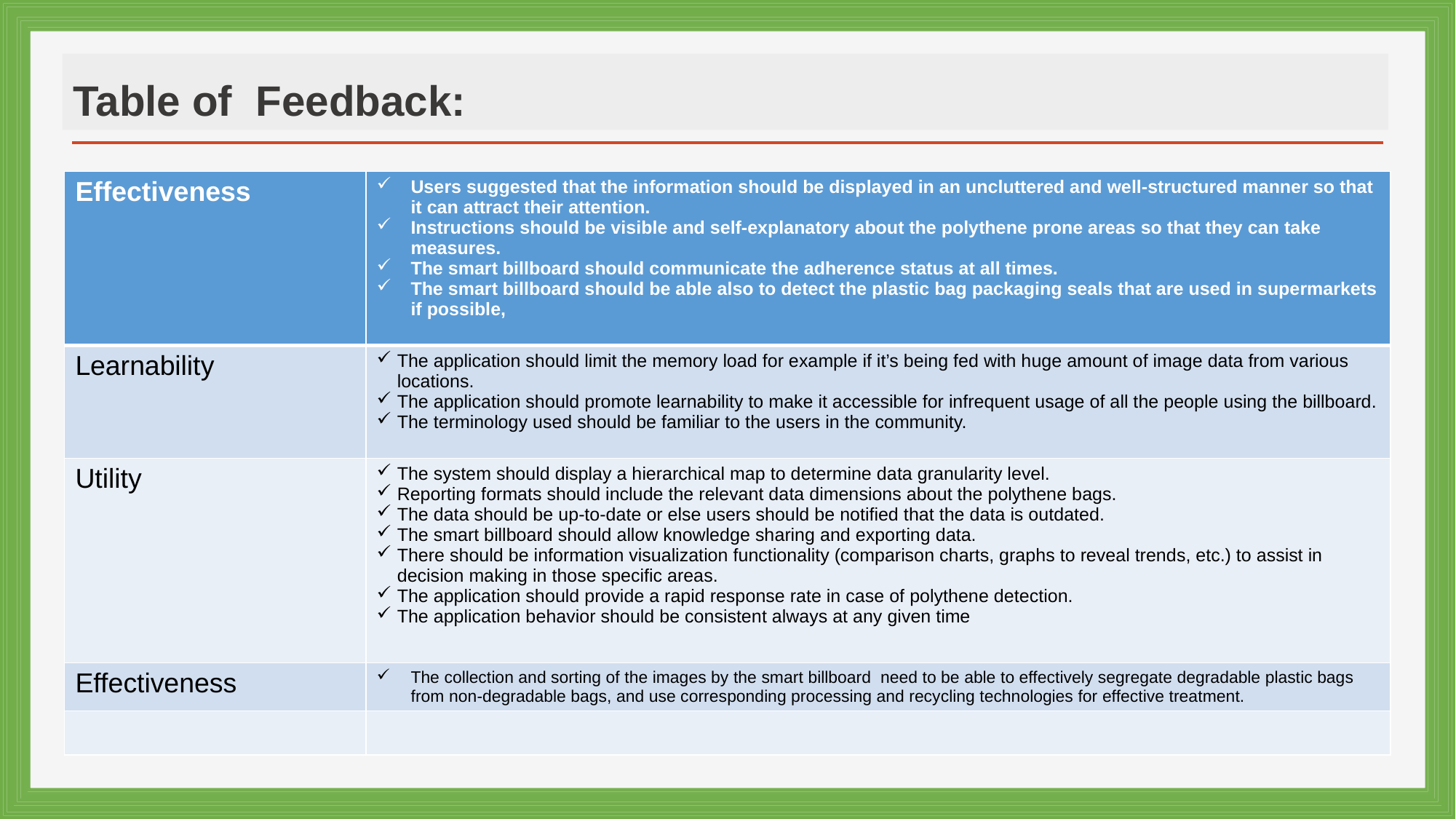

# Table of  Feedback:
| Effectiveness | Users suggested that the information should be displayed in an uncluttered and well-structured manner so that it can attract their attention. Instructions should be visible and self-explanatory about the polythene prone areas so that they can take measures. The smart billboard should communicate the adherence status at all times. The smart billboard should be able also to detect the plastic bag packaging seals that are used in supermarkets if possible, |
| --- | --- |
| Learnability | The application should limit the memory load for example if it’s being fed with huge amount of image data from various locations. The application should promote learnability to make it accessible for infrequent usage of all the people using the billboard. The terminology used should be familiar to the users in the community. |
| Utility | The system should display a hierarchical map to determine data granularity level. Reporting formats should include the relevant data dimensions about the polythene bags. The data should be up-to-date or else users should be notified that the data is outdated. The smart billboard should allow knowledge sharing and exporting data. There should be information visualization functionality (comparison charts, graphs to reveal trends, etc.) to assist in decision making in those specific areas. The application should provide a rapid response rate in case of polythene detection. The application behavior should be consistent always at any given time |
| Effectiveness | The collection and sorting of the images by the smart billboard need to be able to effectively segregate degradable plastic bags from non-degradable bags, and use corresponding processing and recycling technologies for effective treatment. |
|  |  |